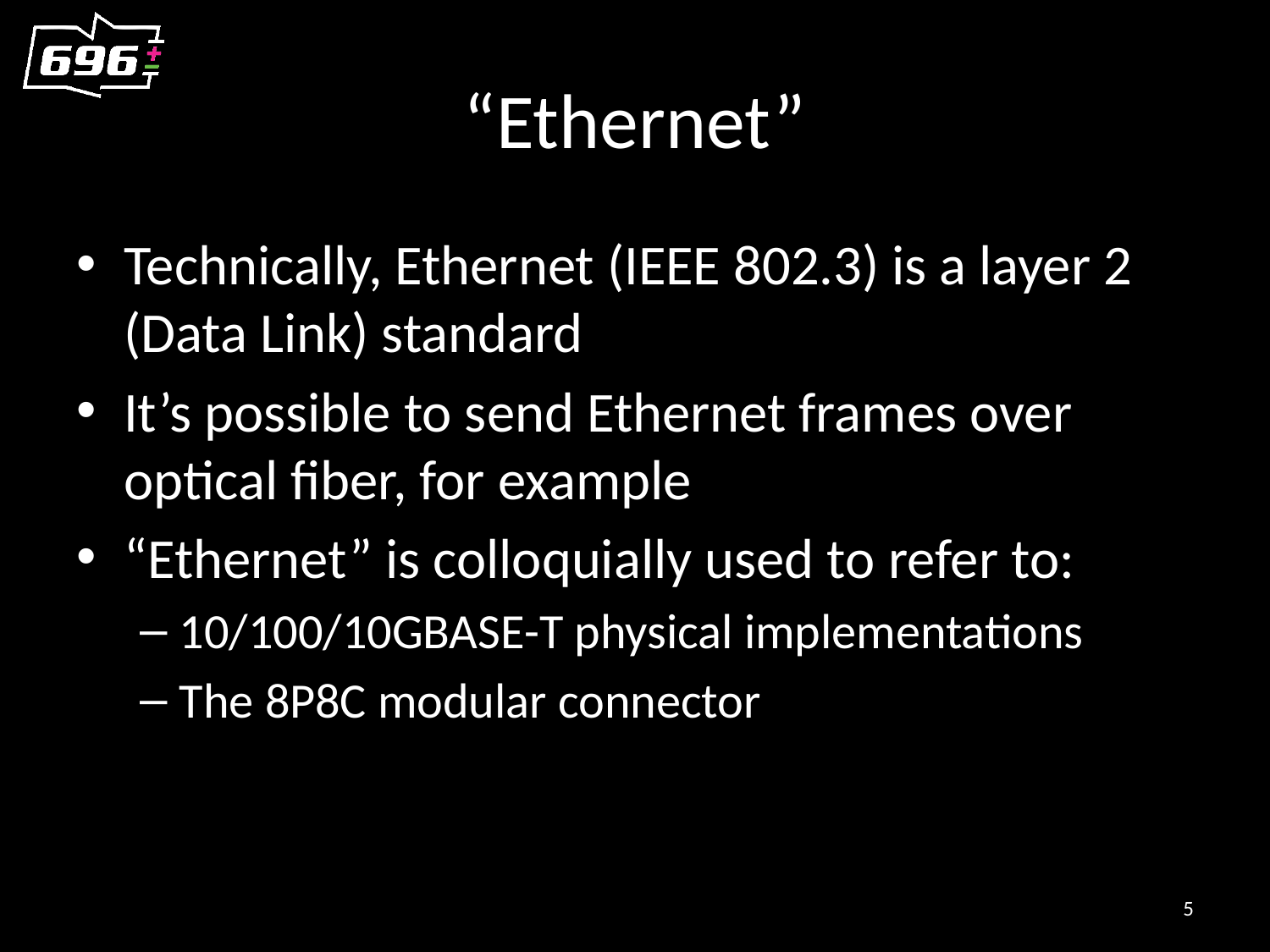

# “Ethernet”
Technically, Ethernet (IEEE 802.3) is a layer 2 (Data Link) standard
It’s possible to send Ethernet frames over optical fiber, for example
“Ethernet” is colloquially used to refer to:
10/100/10GBASE-T physical implementations
The 8P8C modular connector
5